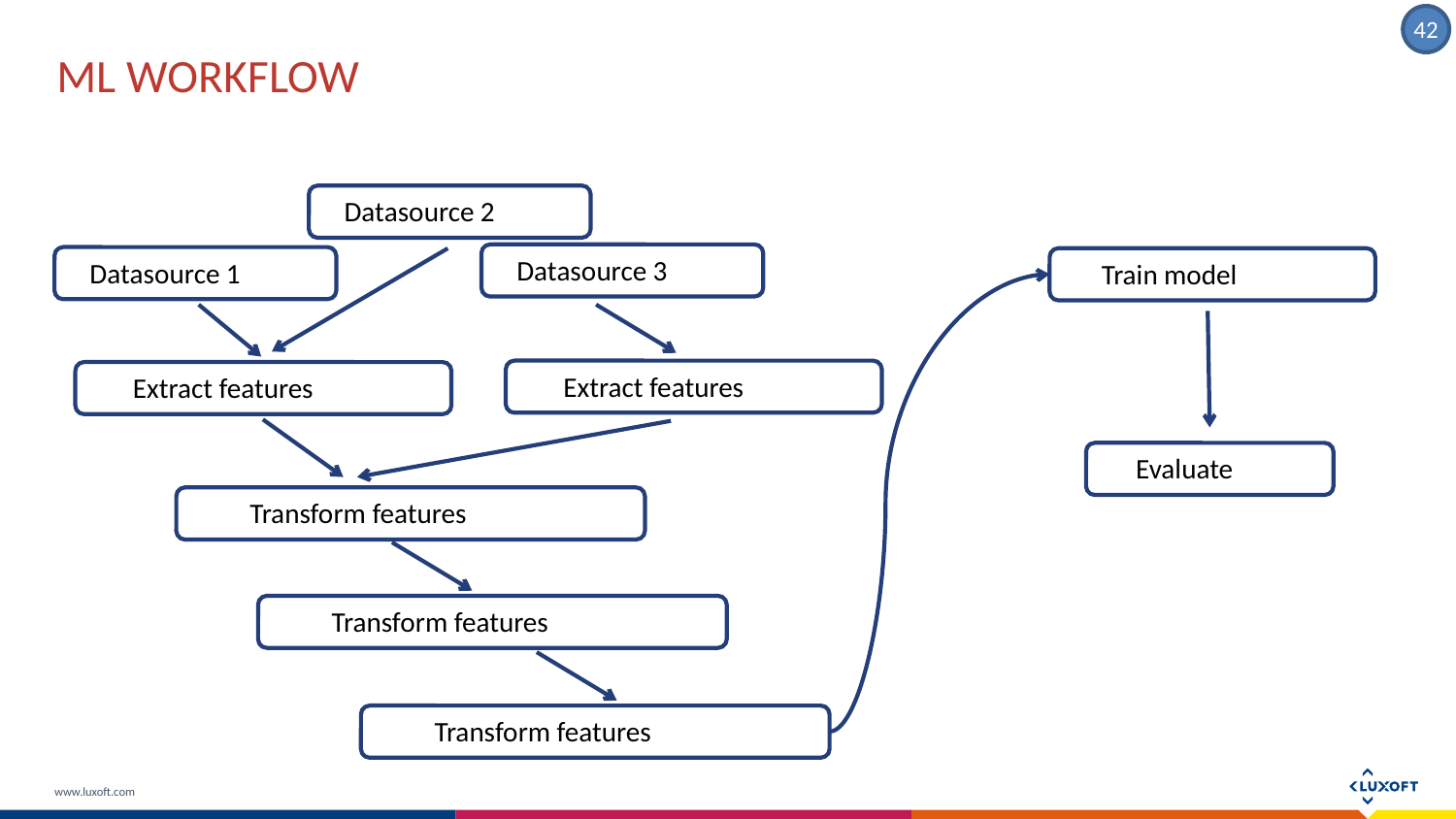

ML workflow

Datasource 2

Datasource 3

Datasource 1

Train model

Extract features

Extract features

Evaluate

Transform features

Transform features

Transform features